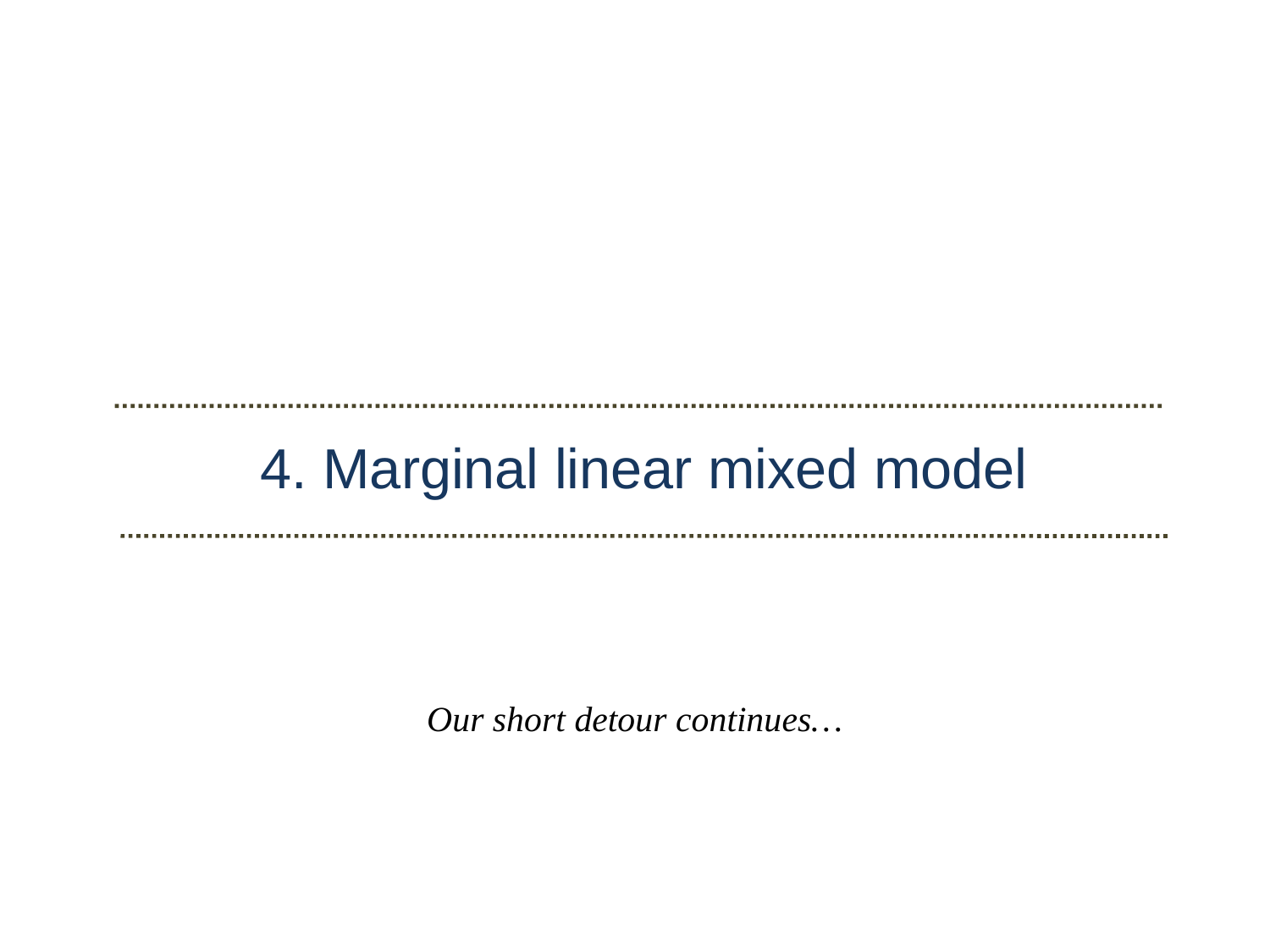

4. Marginal linear mixed model

Our short detour continues…